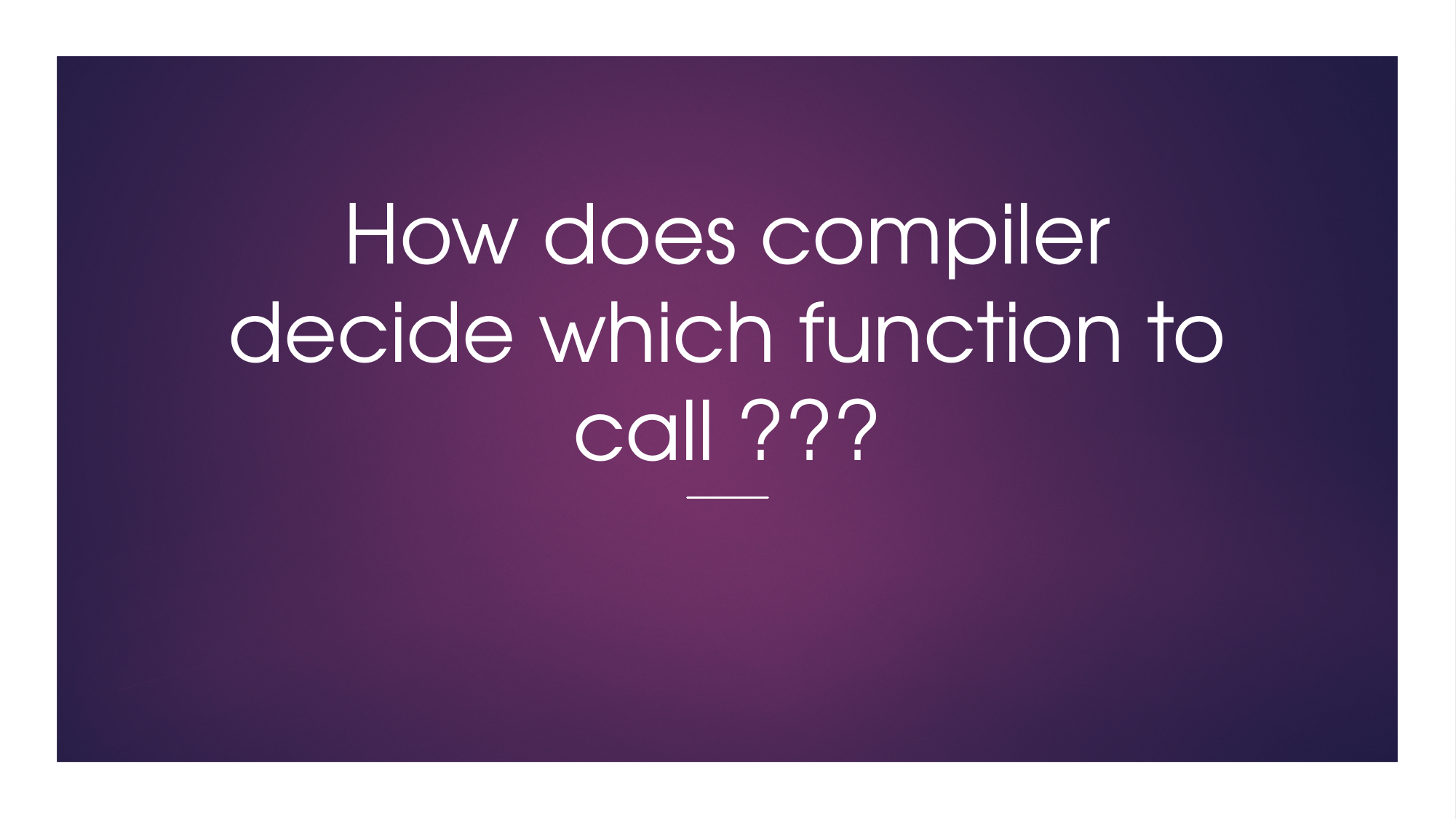

# How does compiler decide which function to call ???